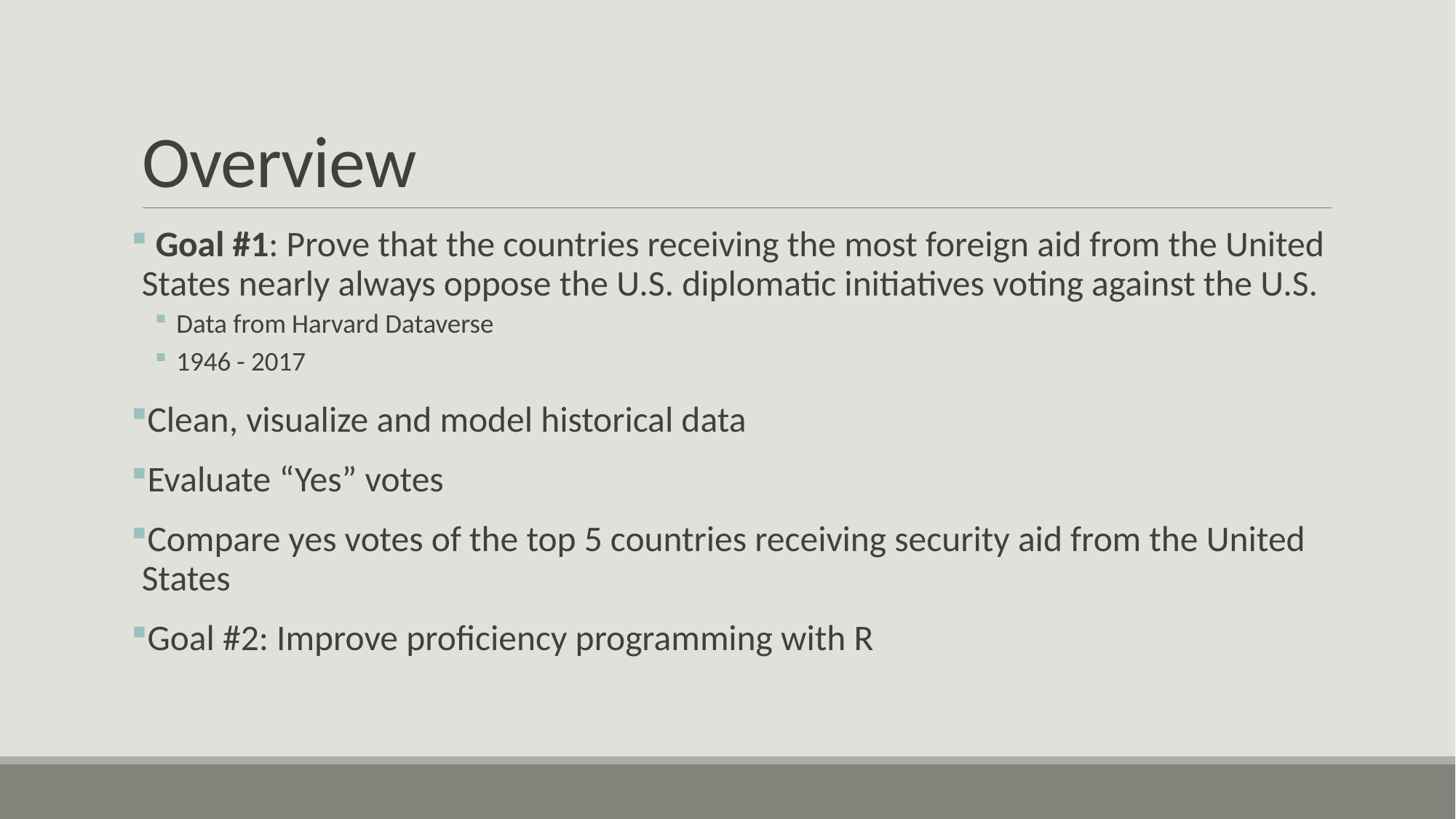

# Overview
 Goal #1: Prove that the countries receiving the most foreign aid from the United States nearly always oppose the U.S. diplomatic initiatives voting against the U.S.
Data from Harvard Dataverse
1946 - 2017
Clean, visualize and model historical data
Evaluate “Yes” votes
Compare yes votes of the top 5 countries receiving security aid from the United States
Goal #2: Improve proficiency programming with R